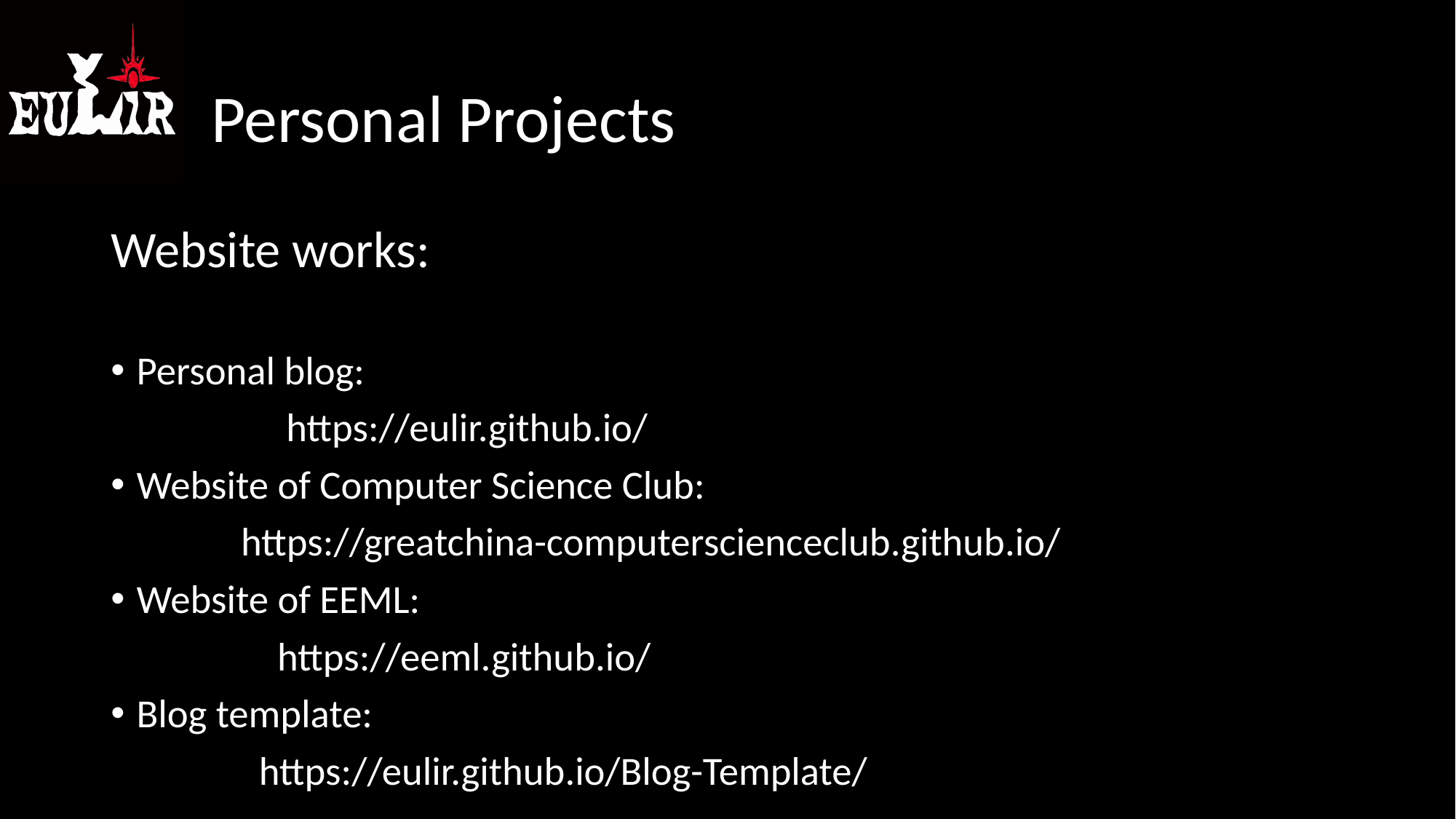

# Personal Projects
Website works:

Personal blog:
							        https://eulir.github.io/
Website of Computer Science Club:
			   https://greatchina-computerscienceclub.github.io/
Website of EEML:
							       https://eeml.github.io/
Blog template:
					     https://eulir.github.io/Blog-Template/